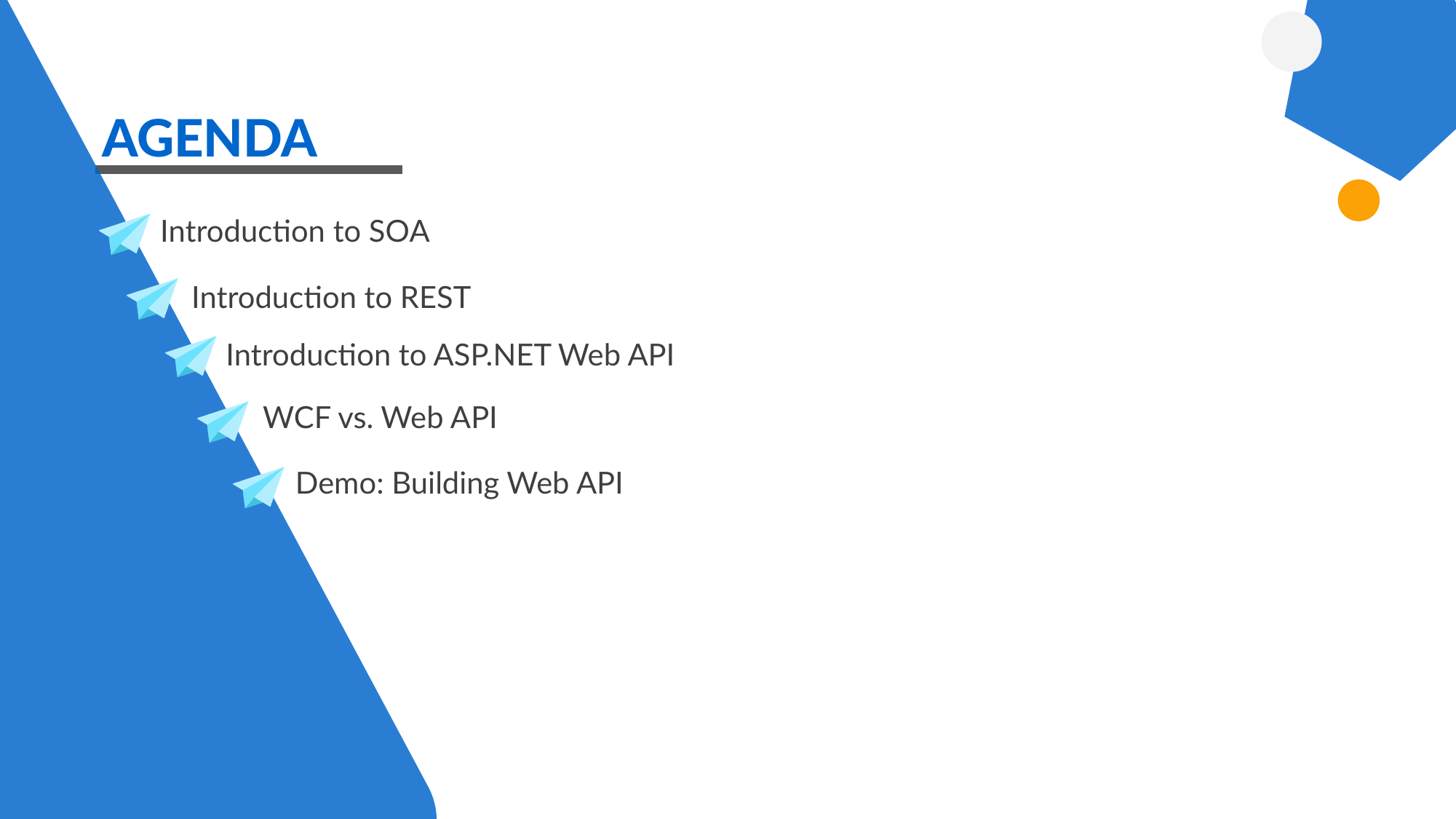

AGENDA
Introduction to SOA

Introduction to REST

Introduction to ASP.NET Web API

WCF vs. Web API

Demo: Building Web API